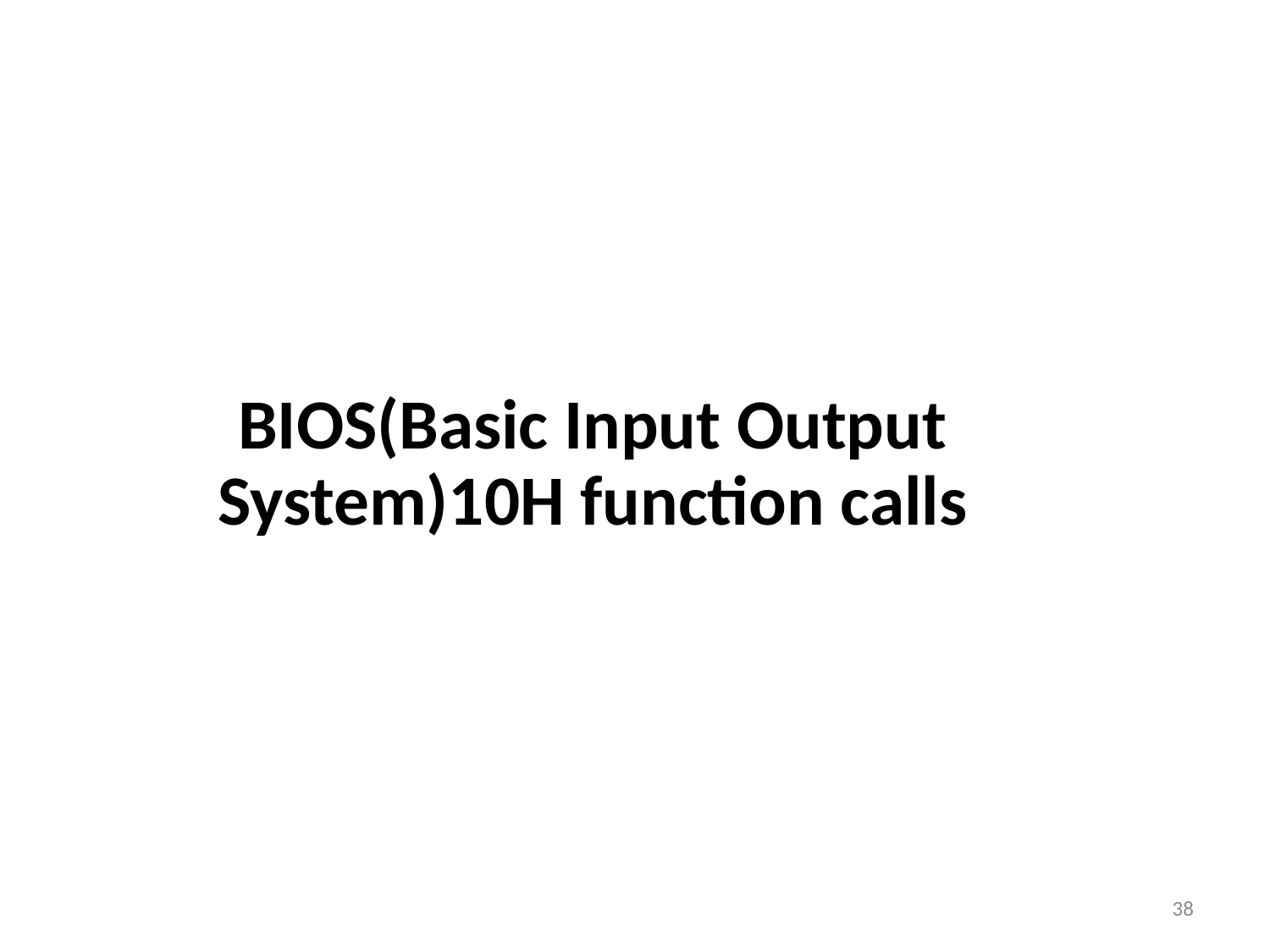

# BIOS(Basic Input Output System)10H function calls
38